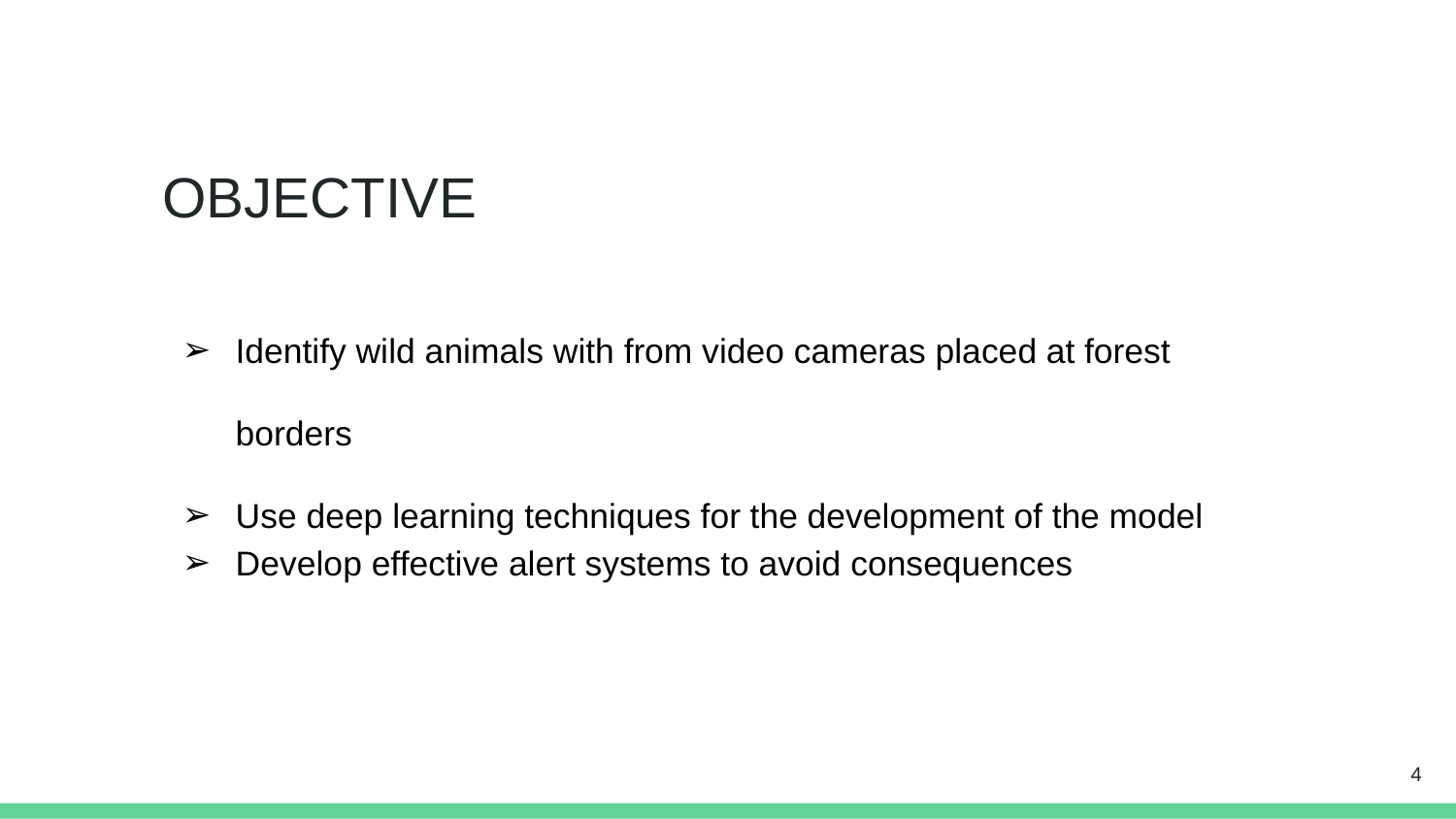

# OBJECTIVE
Identify wild animals with from video cameras placed at forest borders
Use deep learning techniques for the development of the model
Develop effective alert systems to avoid consequences

4